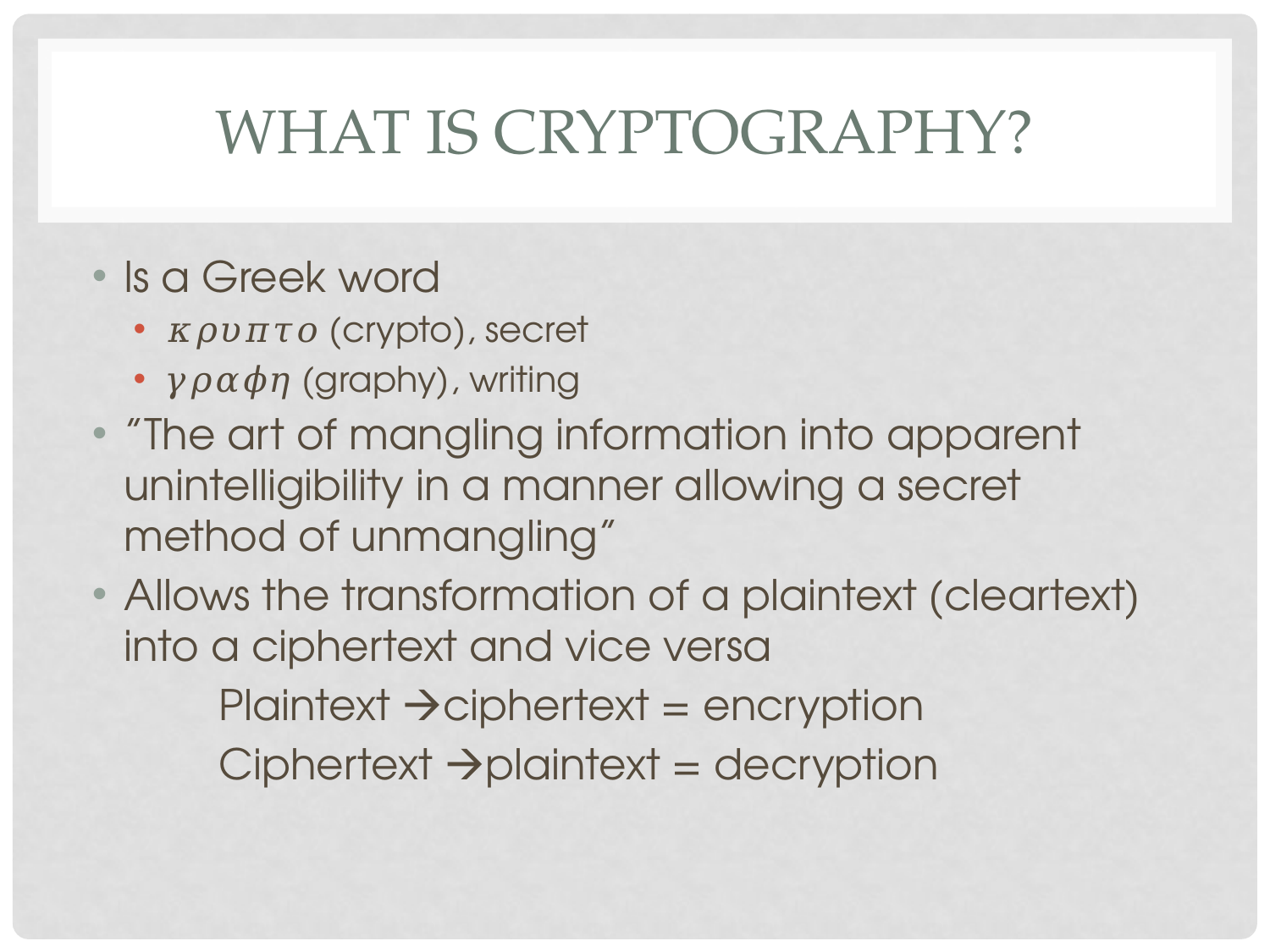

# WHAT IS CRYPTOGRAPHY?
Is a Greek word
𝜅𝜌𝜐𝜋𝜏𝜊 (crypto), secret
𝛾𝜌𝛼𝜙𝜂 (graphy), writing
”The art of mangling information into apparent unintelligibility in a manner allowing a secret method of unmangling”
Allows the transformation of a plaintext (cleartext) into a ciphertext and vice versa
	Plaintext 🡪ciphertext = encryption
	Ciphertext 🡪plaintext = decryption